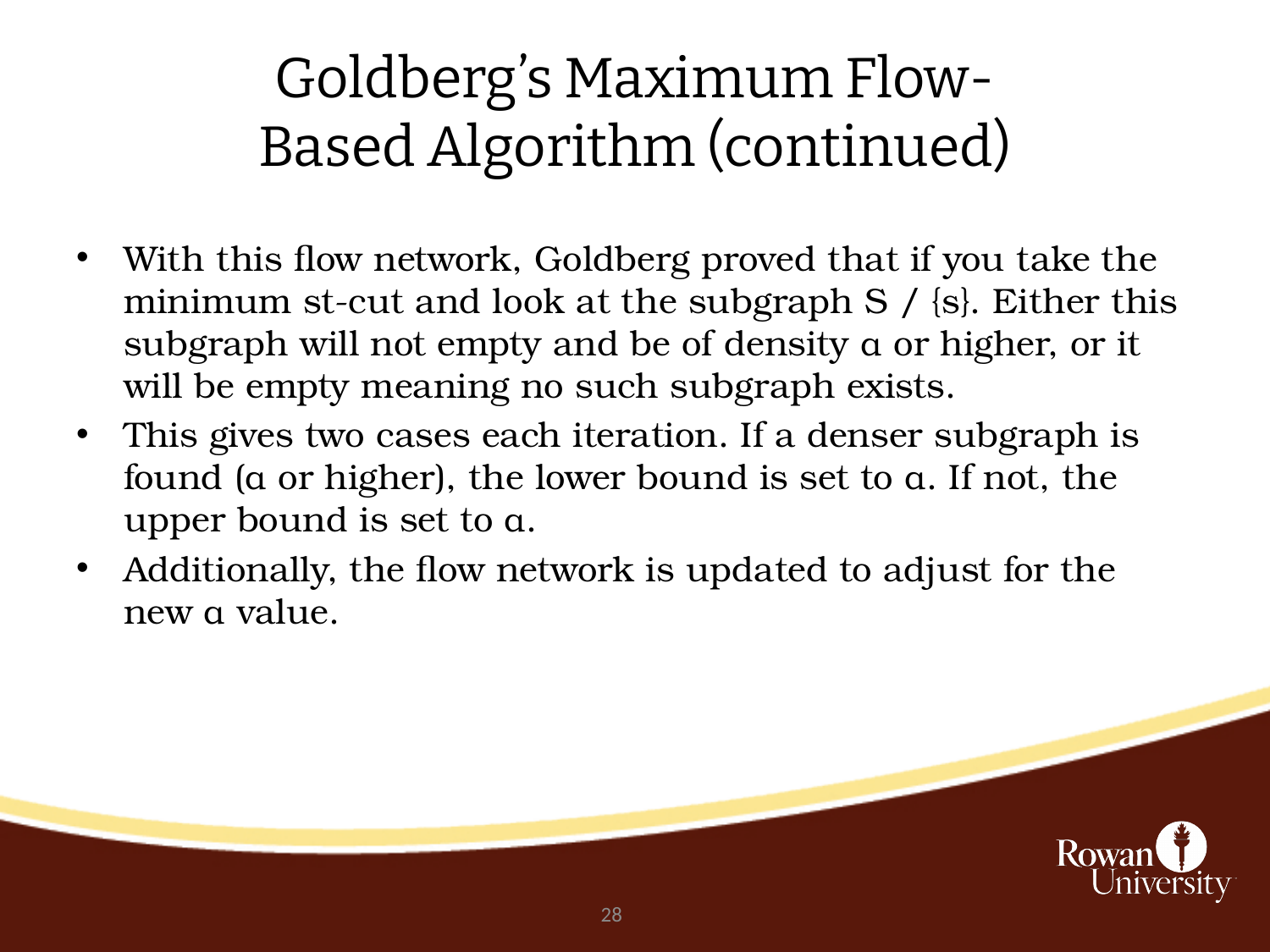

Goldberg’s Maximum Flow-Based Algorithm (continued)
With this flow network, Goldberg proved that if you take the minimum st-cut and look at the subgraph S / {s}. Either this subgraph will not empty and be of density α or higher, or it will be empty meaning no such subgraph exists.
This gives two cases each iteration. If a denser subgraph is found (α or higher), the lower bound is set to α. If not, the upper bound is set to α.
Additionally, the flow network is updated to adjust for the new α value.
28